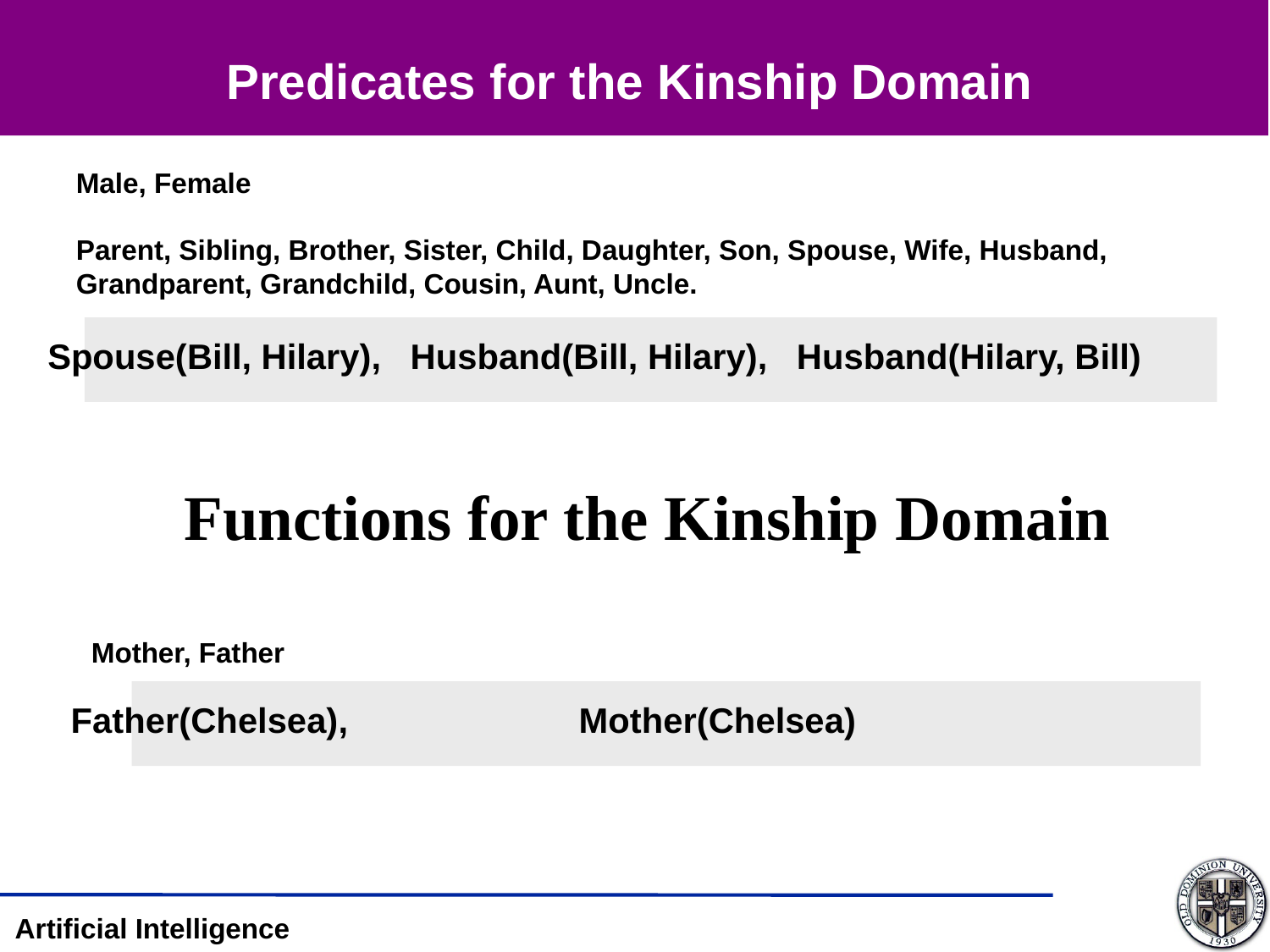

# Predicates for the Kinship Domain
Male, Female

Parent, Sibling, Brother, Sister, Child, Daughter, Son, Spouse, Wife, Husband, Grandparent, Grandchild, Cousin, Aunt, Uncle.

Spouse(Bill, Hilary),   Husband(Bill, Hilary),   Husband(Hilary, Bill)
Functions for the Kinship Domain
Mother, Father

Father(Chelsea),  	 	Mother(Chelsea)